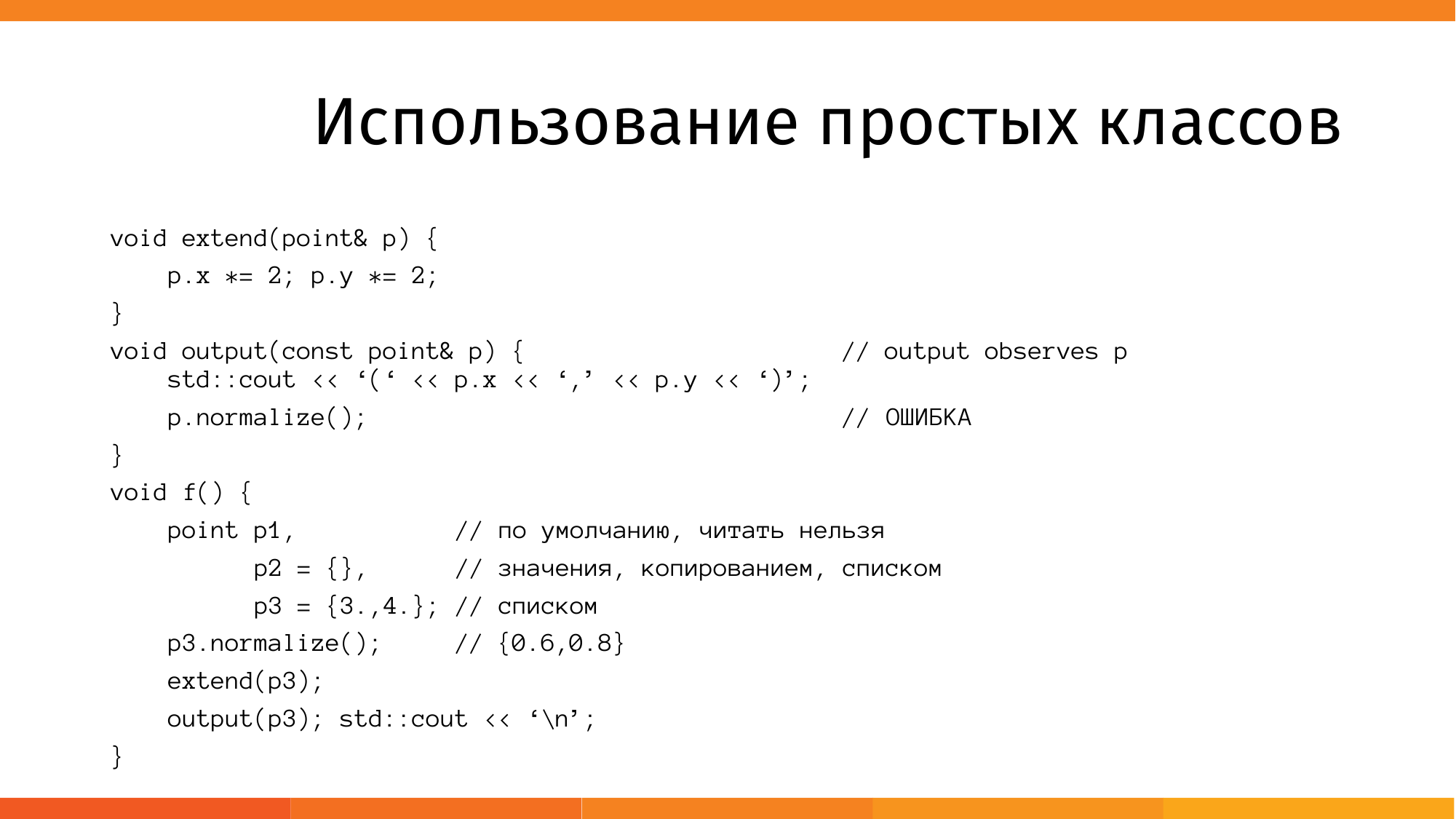

# Использование простых классов
void extend(point& p) {
    p.x *= 2; p.y *= 2;
}
void output(const point& p) {                      // output observes p
    std::cout << ‘(‘ << p.x << ‘,’ << p.y << ‘)’;
    p.normalize();                                 // ОШИБКА
}
void f() {
    point p1,           // по умолчанию, читать нельзя
          p2 = {},      // значения, копированием, списком
          p3 = {3.,4.}; // списком
    p3.normalize();     // {0.6,0.8}
    extend(p3);
    output(p3); std::cout << ‘\n’;
}